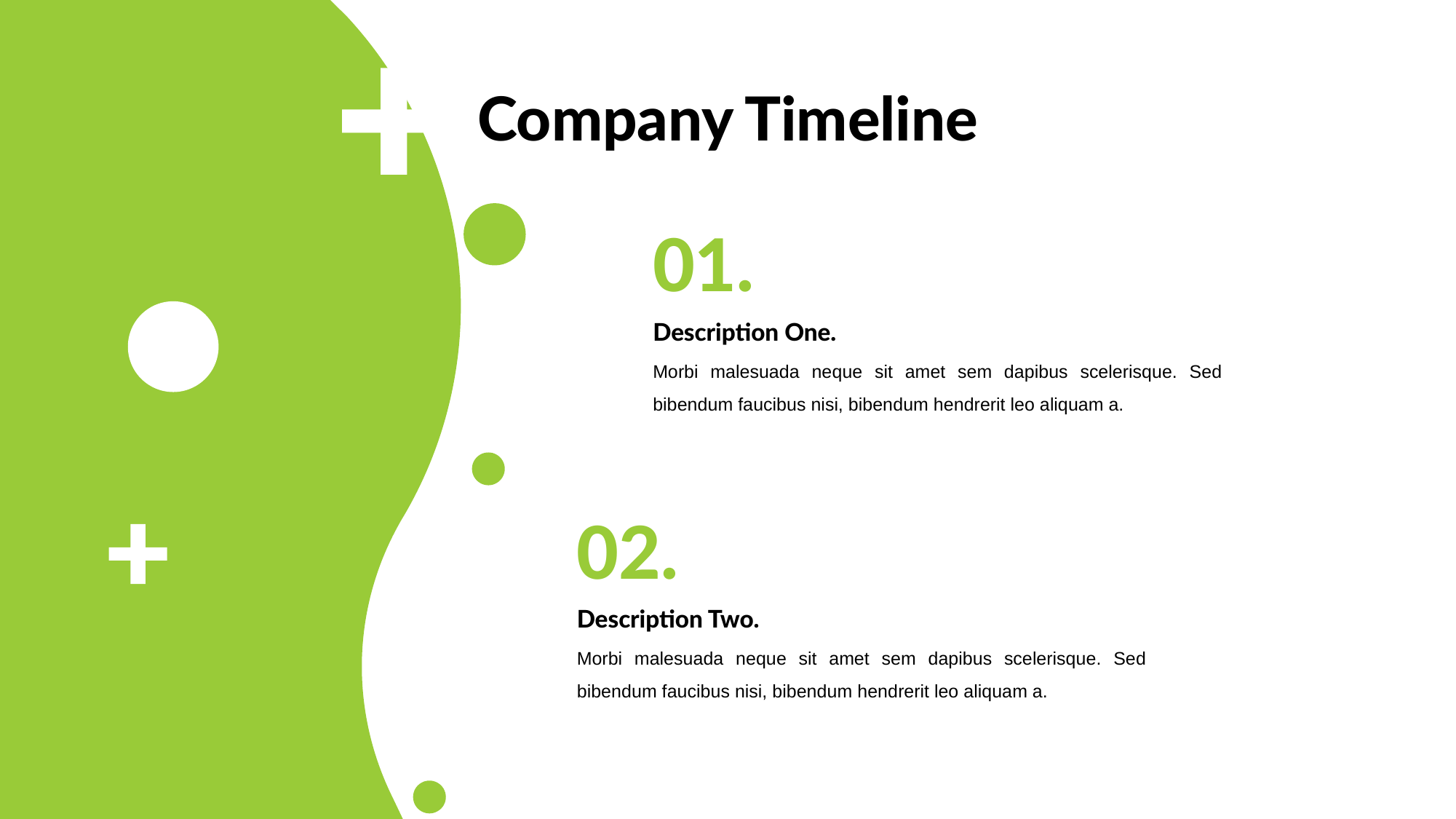

# Company Timeline

01.

Description One.

Morbi malesuada neque sit amet sem dapibus scelerisque. Sed bibendum faucibus nisi, bibendum hendrerit leo aliquam a.

02.

Description Two.
Morbi malesuada neque sit amet sem dapibus scelerisque. Sed bibendum faucibus nisi, bibendum hendrerit leo aliquam a.